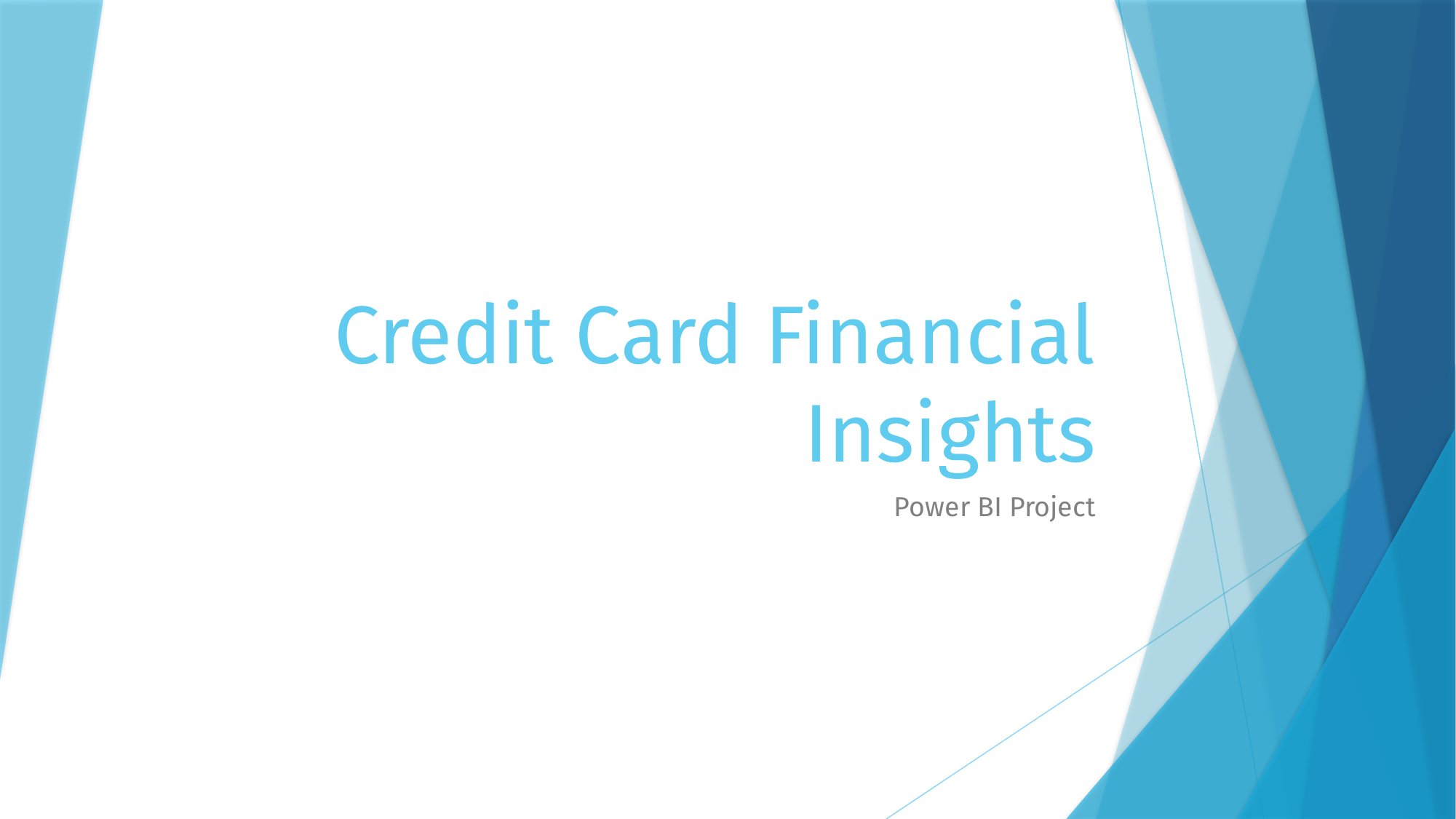

# Credit Card Financial Insights
Power BI Project